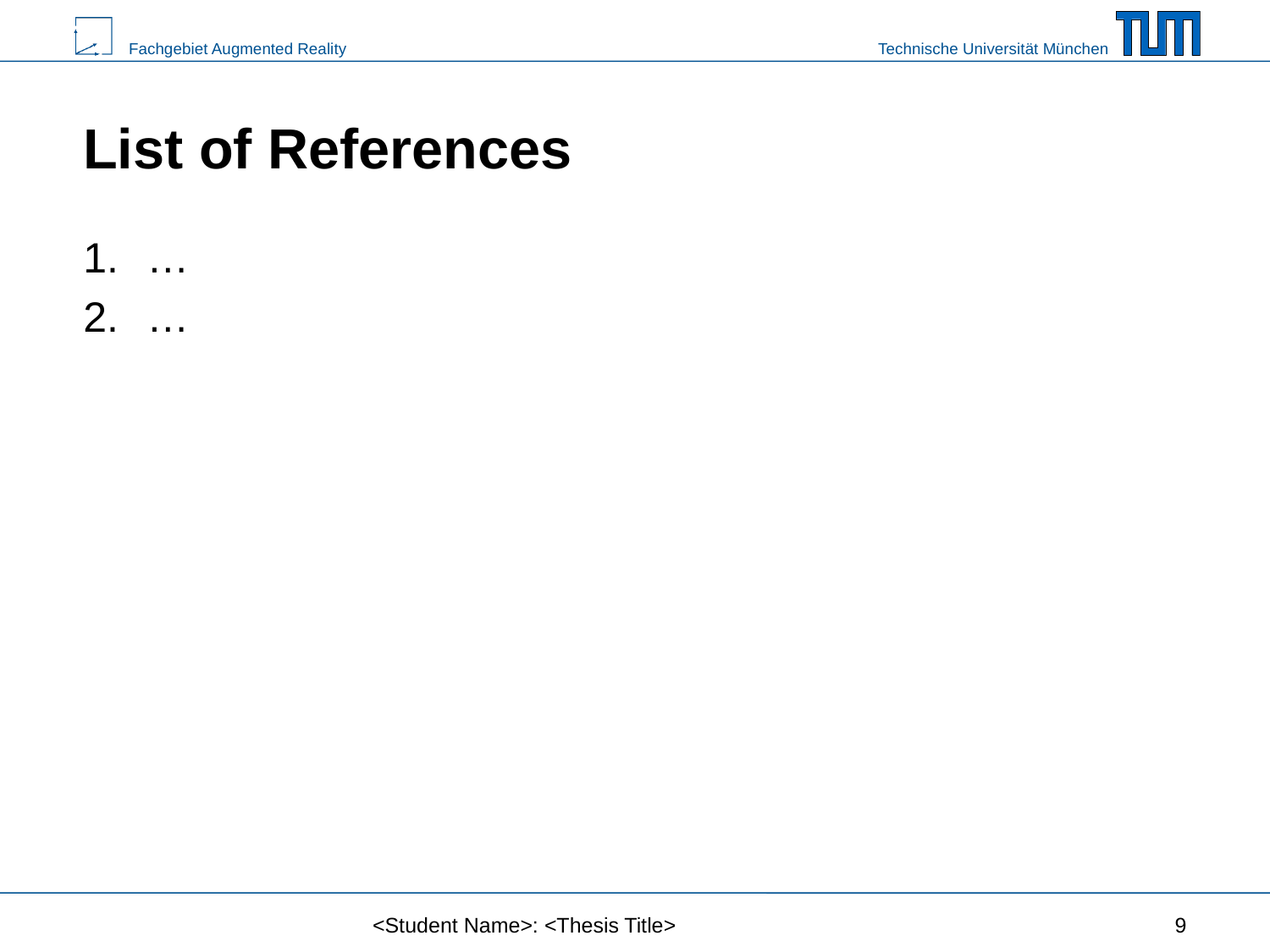

# List of References
…
…

<Student Name>: <Thesis Title>
9